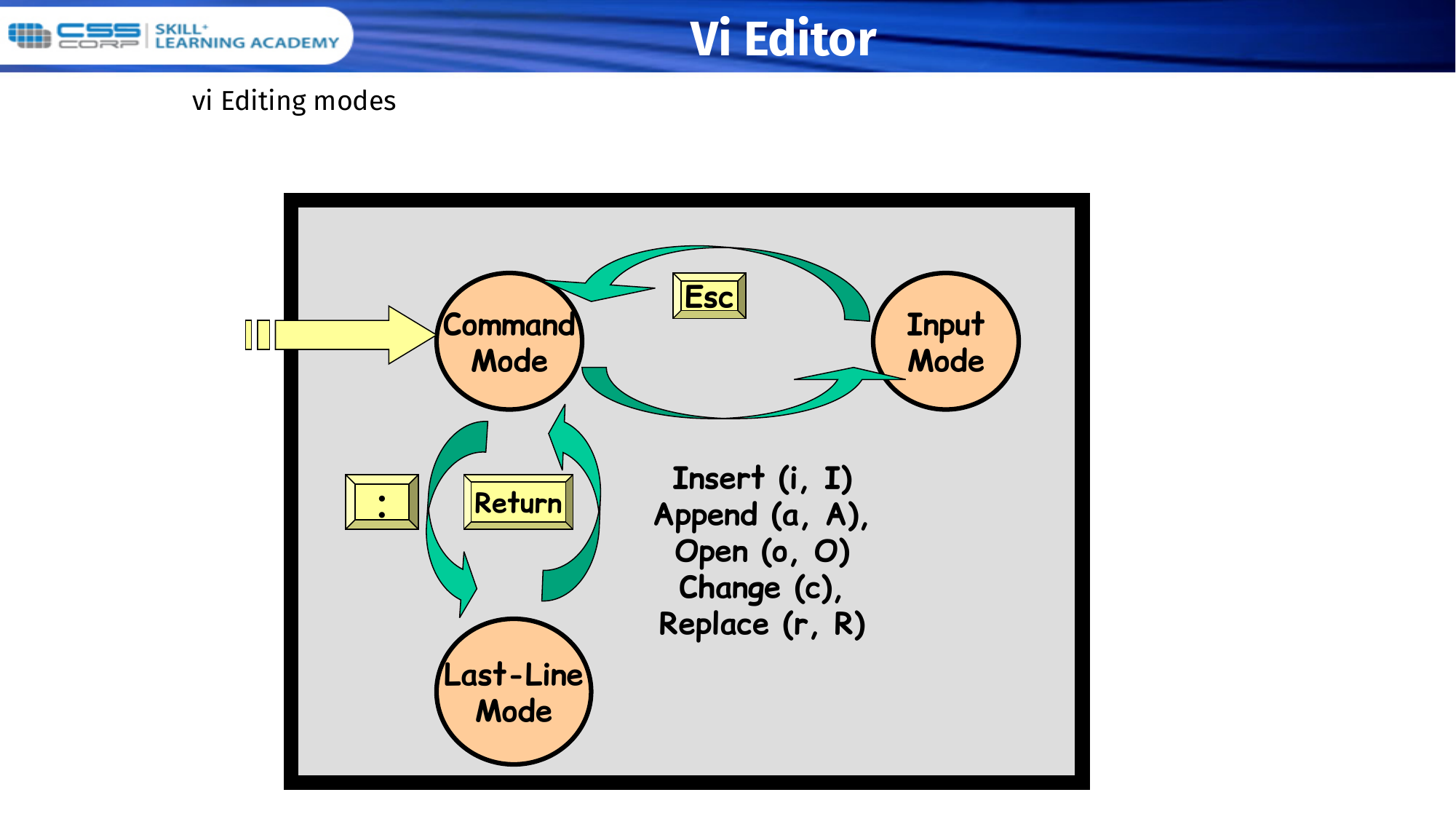

Vi Editor
vi Editing modes

Command
Mode
Esc
Input
Mode

Insert (i, I)
Append (a, A),
Open (o, O)
Change (c),
Replace (r, R)

:
Return

Last-Line
Mode